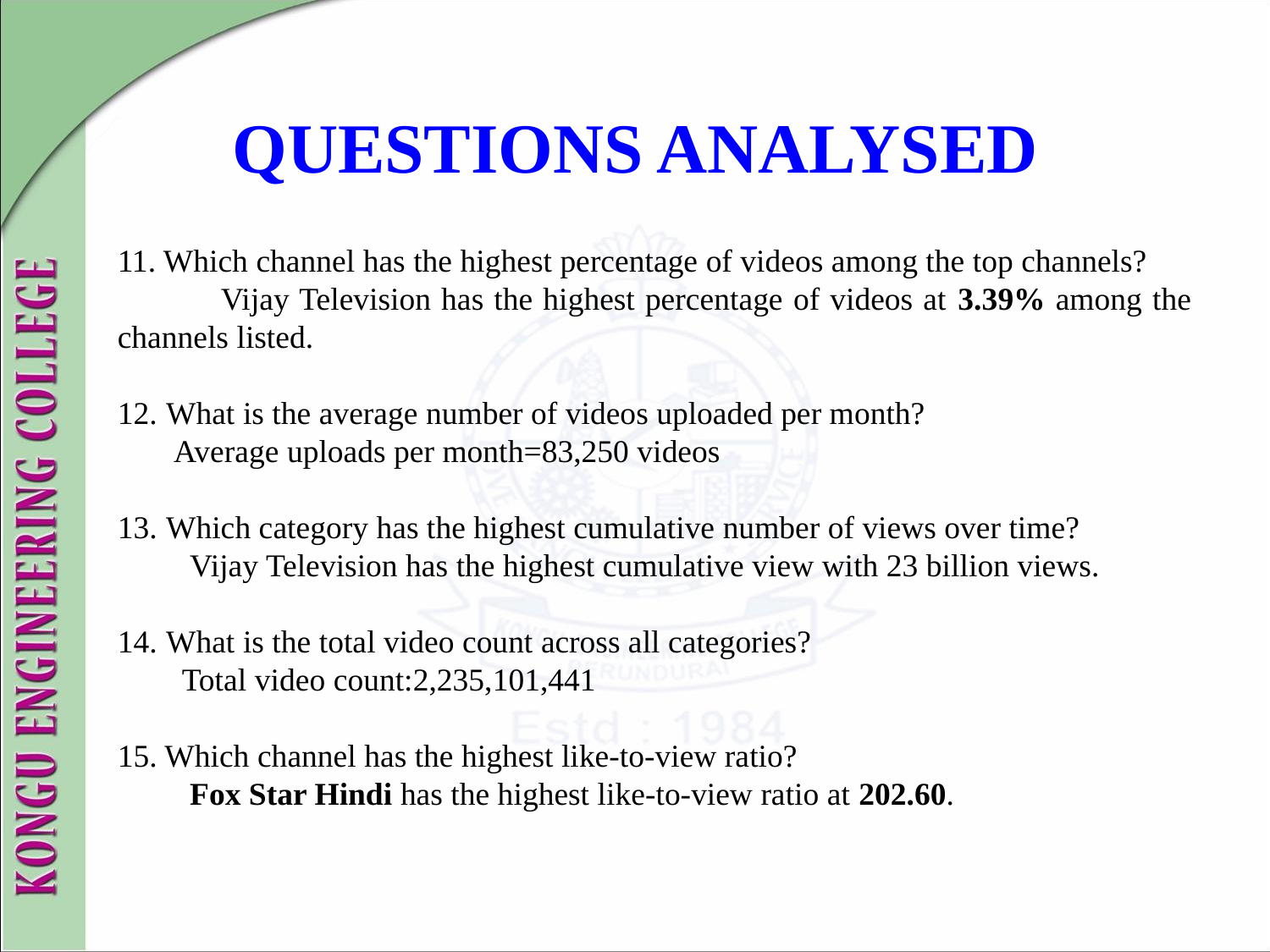

QUESTIONS ANALYSED
11. Which channel has the highest percentage of videos among the top channels?
          Vijay Television has the highest percentage of videos at 3.39% among the     channels listed.

12. What is the average number of videos uploaded per month?
       Average uploads per month=83,250 videos

13. Which category has the highest cumulative number of views over time?
         Vijay Television has the highest cumulative view with 23 billion views.

14. What is the total video count across all categories?
        Total video count:2,235,101,441

15. Which channel has the highest like-to-view ratio?
         Fox Star Hindi has the highest like-to-view ratio at 202.60.